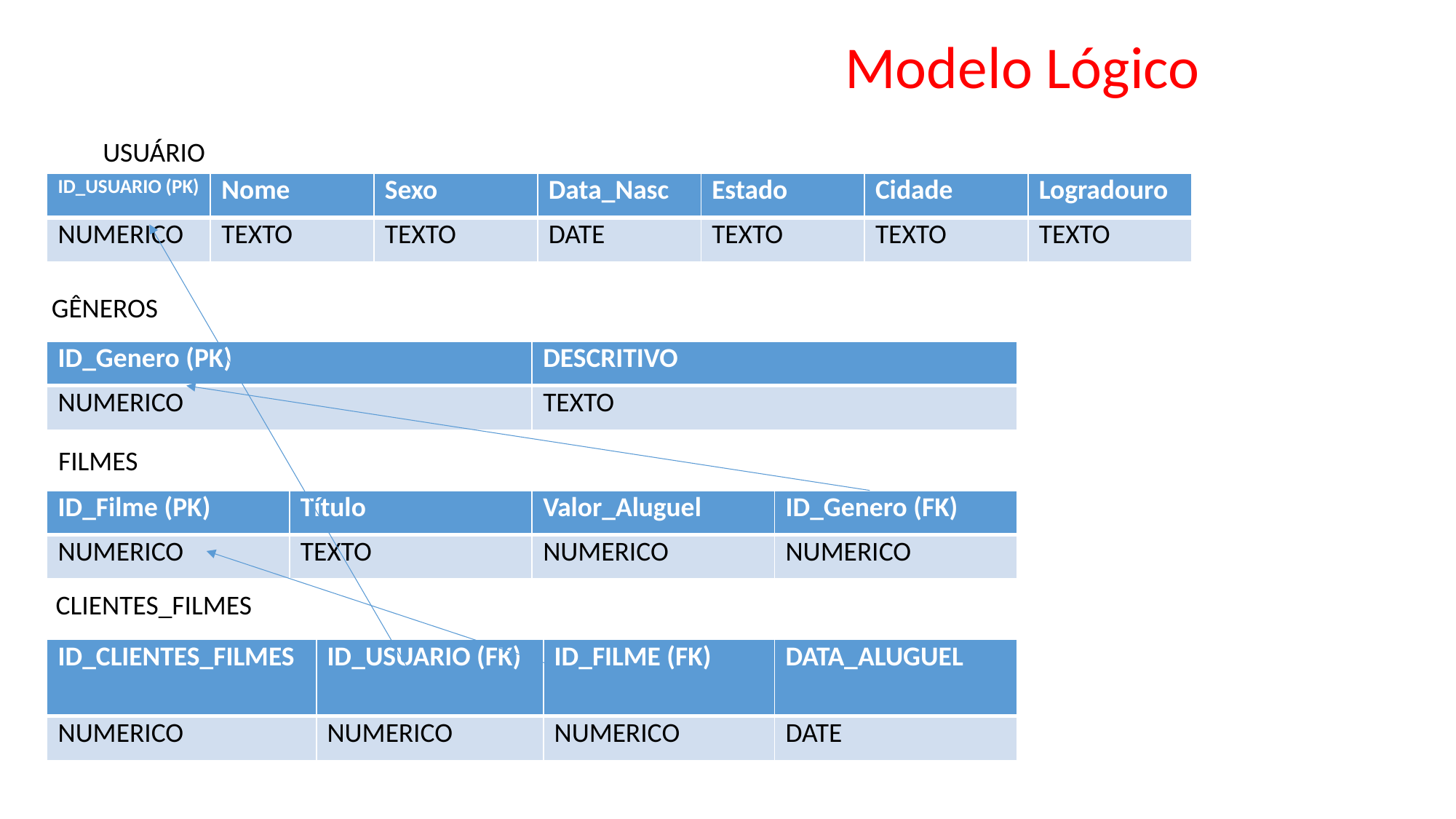

# Modelo Lógico
USUÁRIO
| ID\_USUARIO (PK) | Nome | Sexo | Data\_Nasc | Estado | Cidade | Logradouro |
| --- | --- | --- | --- | --- | --- | --- |
| NUMERICO | TEXTO | TEXTO | DATE | TEXTO | TEXTO | TEXTO |
GÊNEROS
| ID\_Genero (PK) | DESCRITIVO |
| --- | --- |
| NUMERICO | TEXTO |
FILMES
| ID\_Filme (PK) | Título | Valor\_Aluguel | ID\_Genero (FK) |
| --- | --- | --- | --- |
| NUMERICO | TEXTO | NUMERICO | NUMERICO |
CLIENTES_FILMES
| ID\_CLIENTES\_FILMES | ID\_USUARIO (FK) | ID\_FILME (FK) | DATA\_ALUGUEL |
| --- | --- | --- | --- |
| NUMERICO | NUMERICO | NUMERICO | DATE |